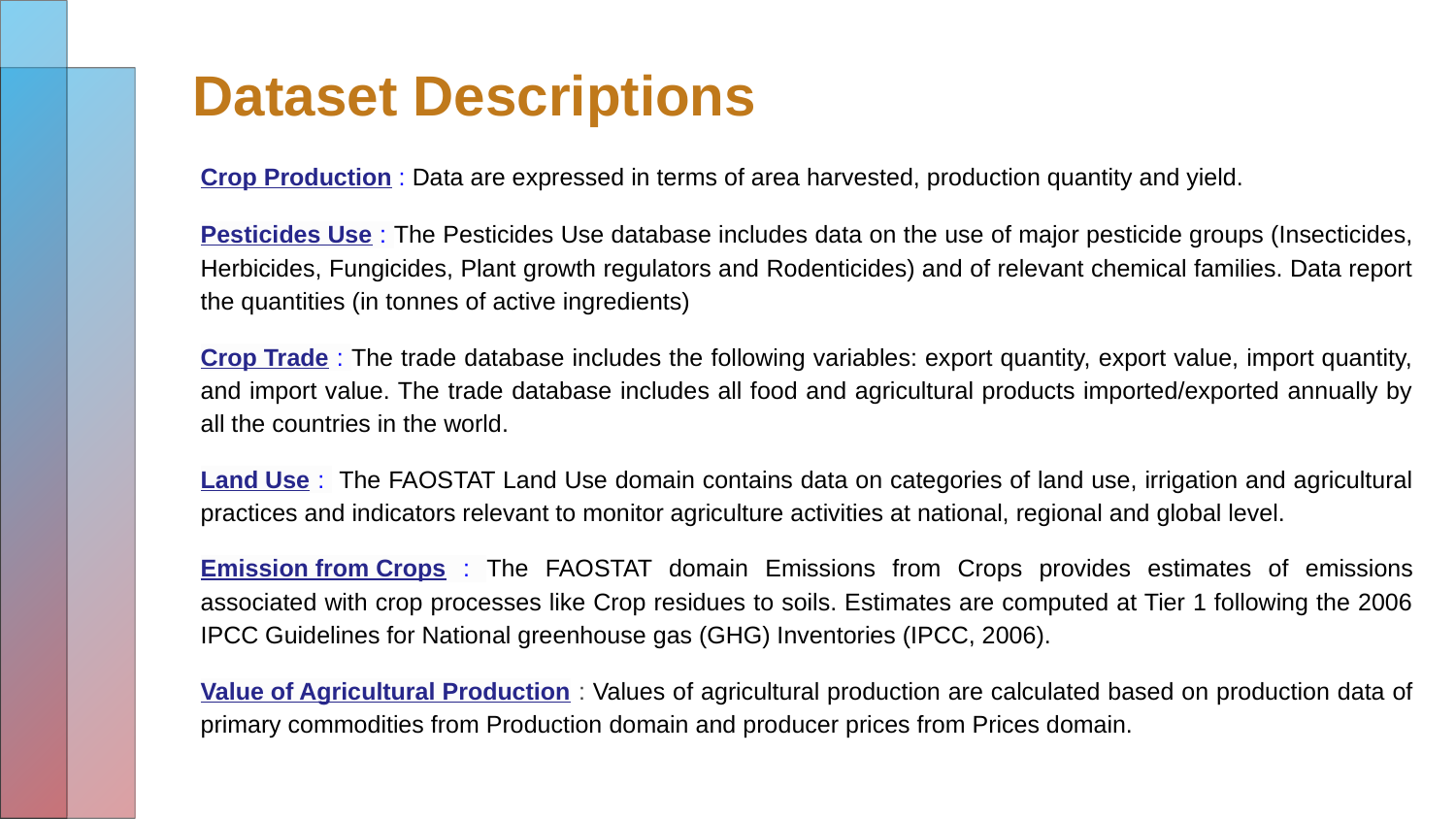

# Dataset Descriptions
Crop Production : Data are expressed in terms of area harvested, production quantity and yield.
Pesticides Use : The Pesticides Use database includes data on the use of major pesticide groups (Insecticides, Herbicides, Fungicides, Plant growth regulators and Rodenticides) and of relevant chemical families. Data report the quantities (in tonnes of active ingredients)
Crop Trade : The trade database includes the following variables: export quantity, export value, import quantity, and import value. The trade database includes all food and agricultural products imported/exported annually by all the countries in the world.
Land Use :  The FAOSTAT Land Use domain contains data on categories of land use, irrigation and agricultural practices and indicators relevant to monitor agriculture activities at national, regional and global level.
Emission from Crops : The FAOSTAT domain Emissions from Crops provides estimates of emissions associated with crop processes like Crop residues to soils. Estimates are computed at Tier 1 following the 2006 IPCC Guidelines for National greenhouse gas (GHG) Inventories (IPCC, 2006).
Value of Agricultural Production : Values of agricultural production are calculated based on production data of primary commodities from Production domain and producer prices from Prices domain.